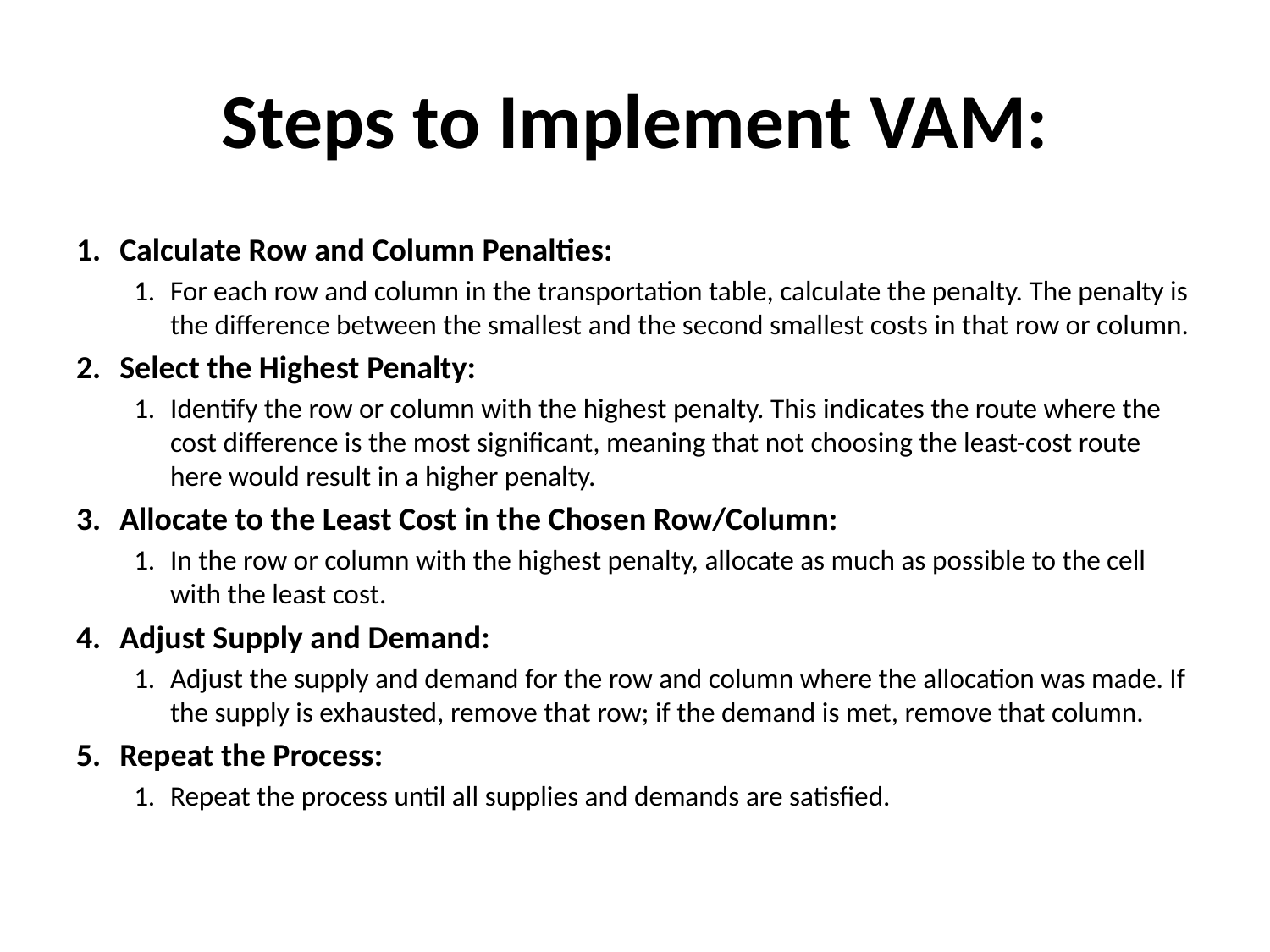

# Steps to Implement VAM:
Calculate Row and Column Penalties:
For each row and column in the transportation table, calculate the penalty. The penalty is the difference between the smallest and the second smallest costs in that row or column.
Select the Highest Penalty:
Identify the row or column with the highest penalty. This indicates the route where the cost difference is the most significant, meaning that not choosing the least-cost route here would result in a higher penalty.
Allocate to the Least Cost in the Chosen Row/Column:
In the row or column with the highest penalty, allocate as much as possible to the cell with the least cost.
Adjust Supply and Demand:
Adjust the supply and demand for the row and column where the allocation was made. If the supply is exhausted, remove that row; if the demand is met, remove that column.
Repeat the Process:
Repeat the process until all supplies and demands are satisfied.